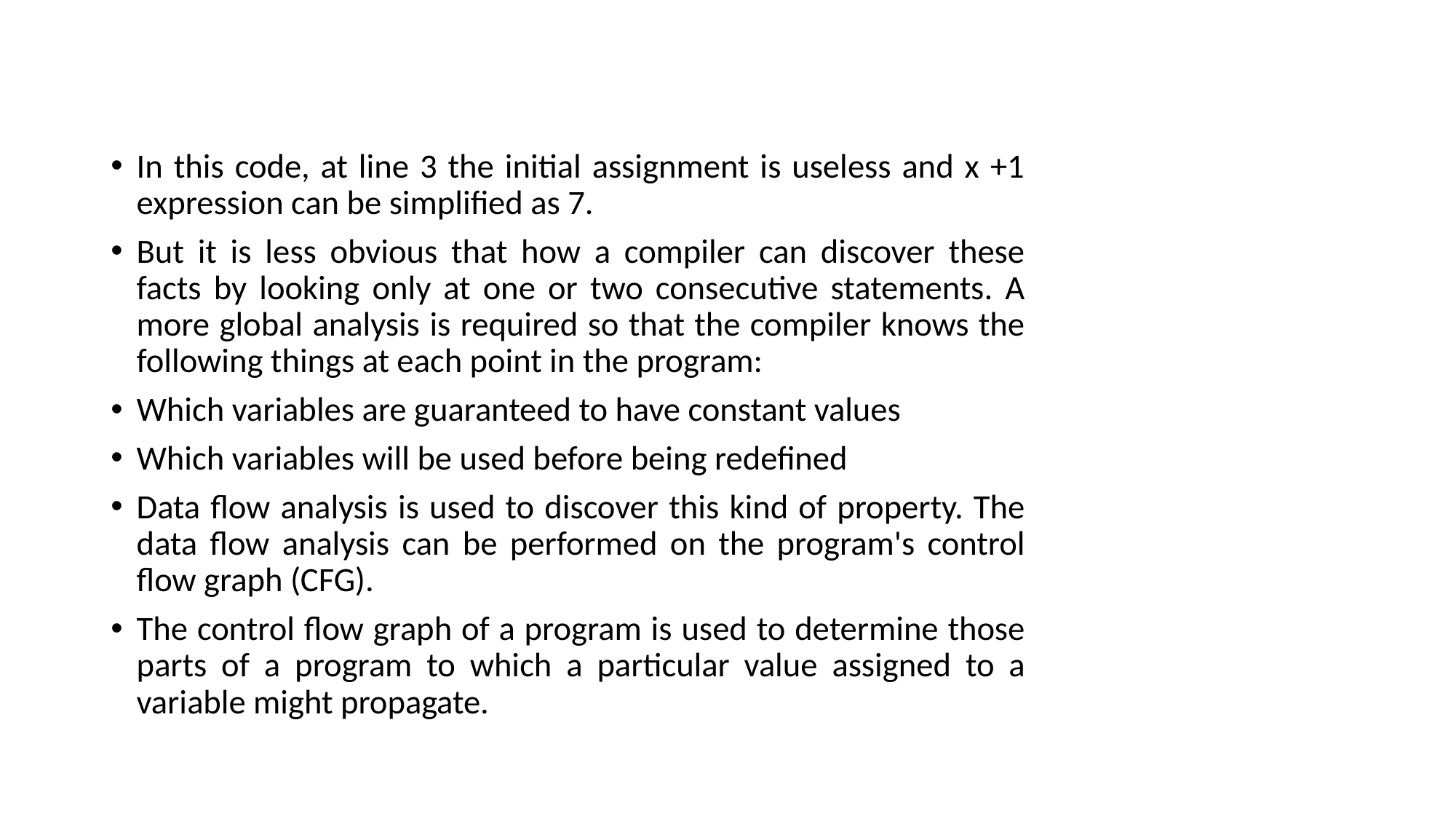

In this code, at line 3 the initial assignment is useless and x +1 expression can be simplified as 7.
But it is less obvious that how a compiler can discover these facts by looking only at one or two consecutive statements. A more global analysis is required so that the compiler knows the following things at each point in the program:
Which variables are guaranteed to have constant values
Which variables will be used before being redefined
Data flow analysis is used to discover this kind of property. The data flow analysis can be performed on the program's control flow graph (CFG).
The control flow graph of a program is used to determine those parts of a program to which a particular value assigned to a variable might propagate.